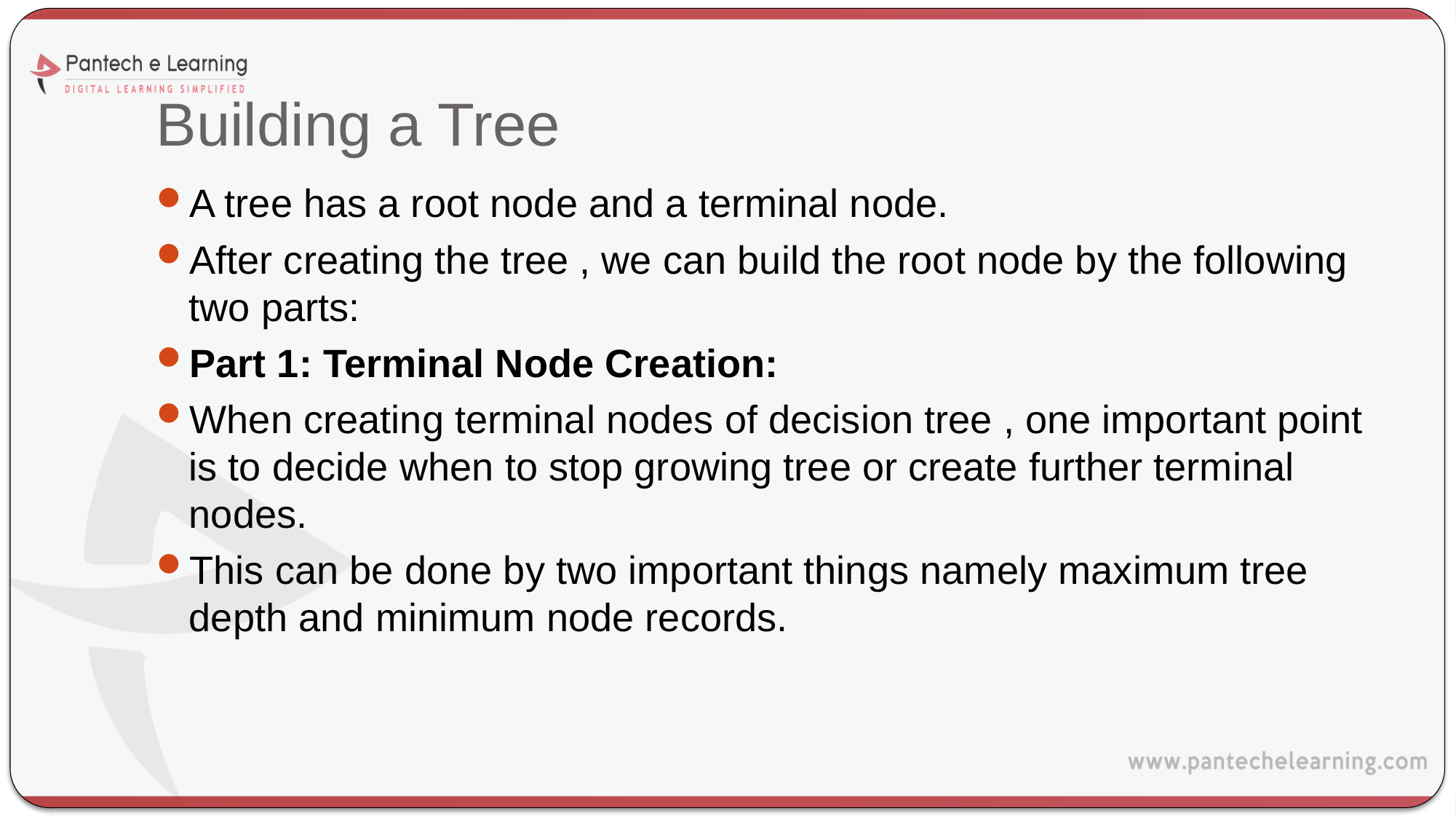

# Building a Tree
A tree has a root node and a terminal node.
After creating the tree , we can build the root node by the following two parts:
Part 1: Terminal Node Creation:
When creating terminal nodes of decision tree , one important point is to decide when to stop growing tree or create further terminal nodes.
This can be done by two important things namely maximum tree depth and minimum node records.